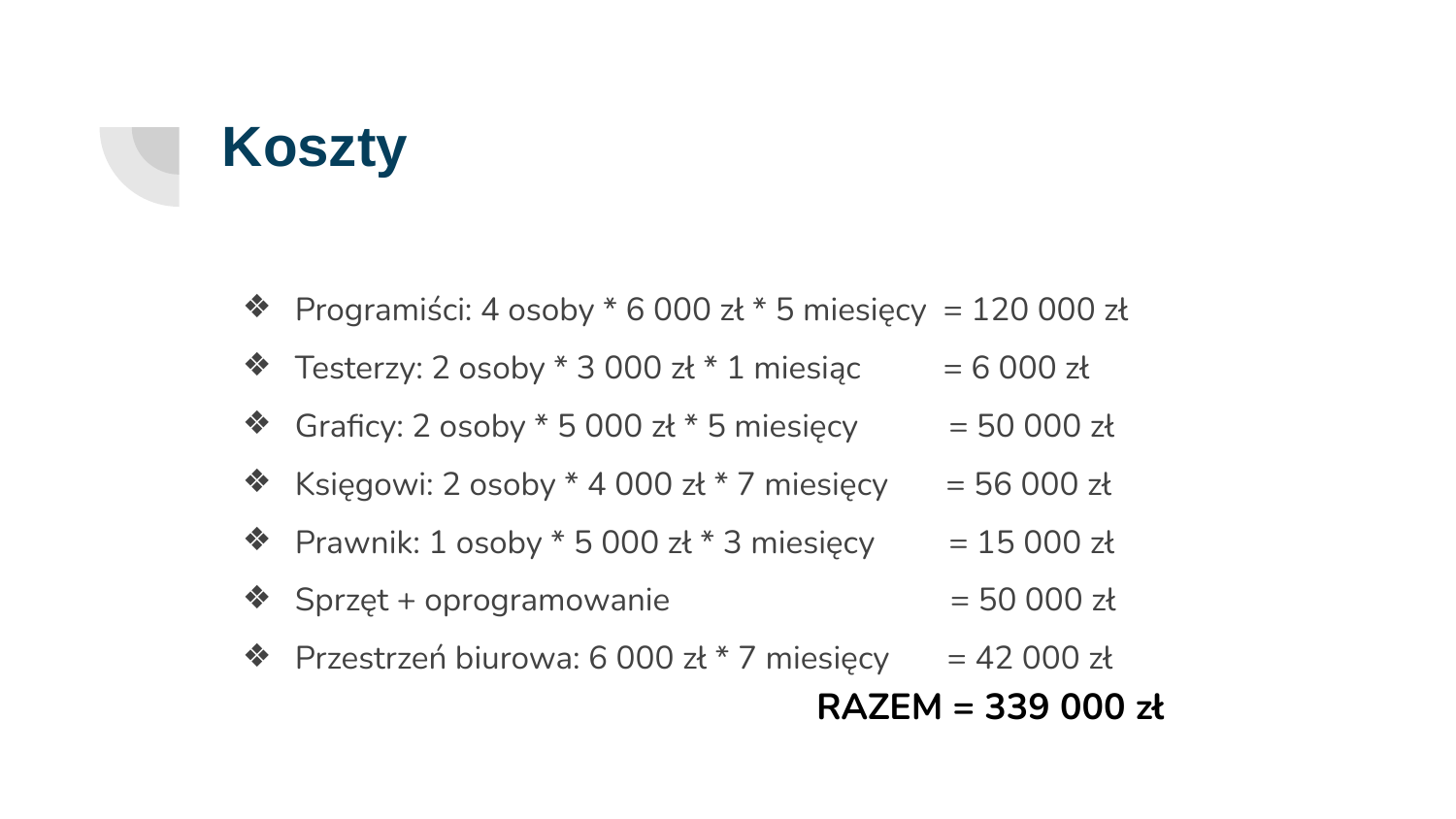

# Koszty
Programiści: 4 osoby * 6 000 zł * 5 miesięcy  = 120 000 zł
Testerzy: 2 osoby * 3 000 zł * 1 miesiąc          = 6 000 zł
Graficy: 2 osoby * 5 000 zł * 5 miesięcy           = 50 000 zł
Księgowi: 2 osoby * 4 000 zł * 7 miesięcy       = 56 000 zł
Prawnik: 1 osoby * 5 000 zł * 3 miesięcy         = 15 000 zł
Sprzęt + oprogramowanie                                  = 50 000 zł
Przestrzeń biurowa: 6 000 zł * 7 miesięcy       = 42 000 zł

RAZEM = 339 000 zł